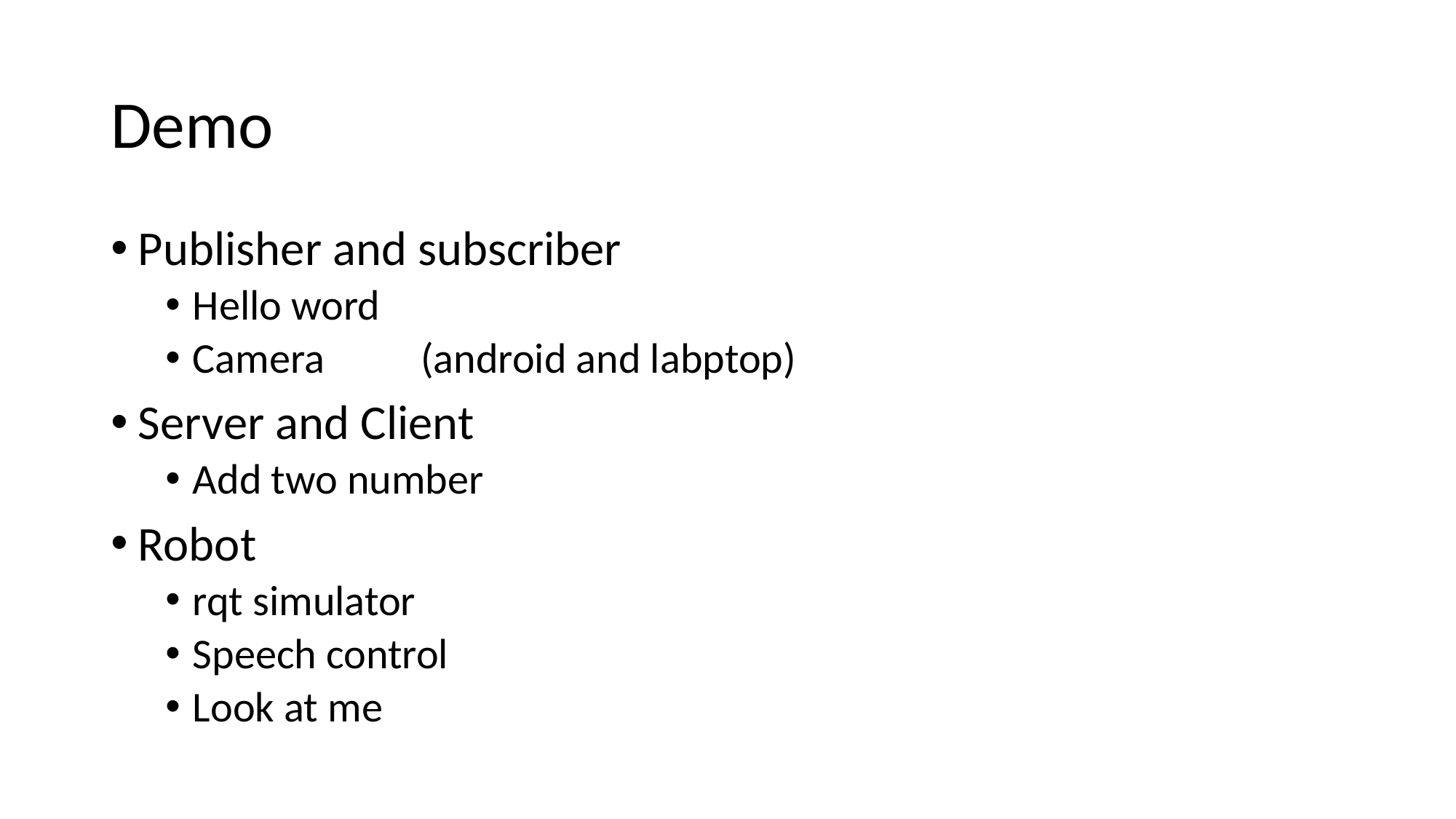

# Demo
Publisher and subscriber
Hello word
Camera	 (android and labptop)
Server and Client
Add two number
Robot
rqt simulator
Speech control
Look at me